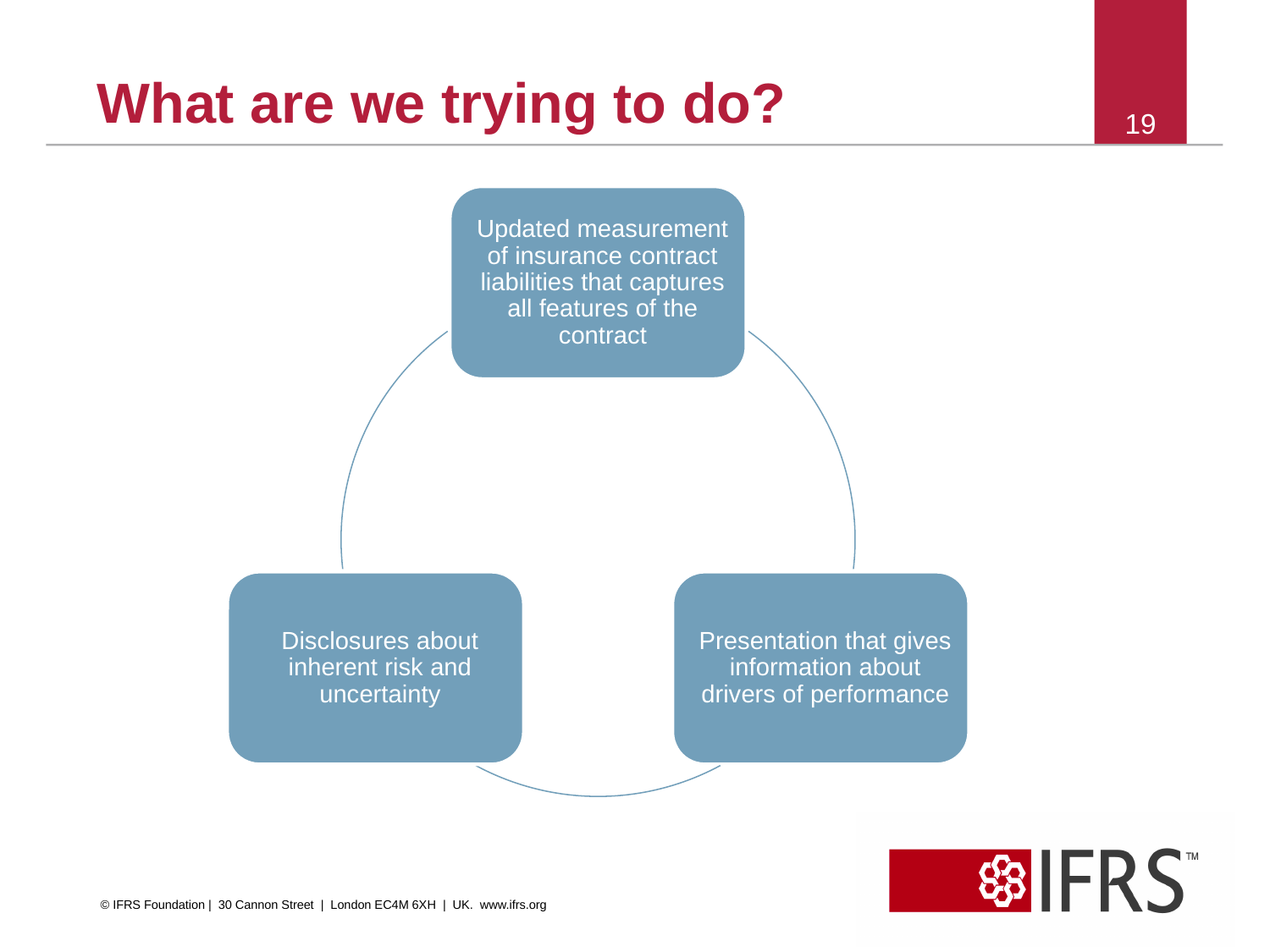

# What are we trying to do?
19
Updated measurement of insurance contract liabilities that captures all features of the contract
Presentation that gives information about drivers of performance
Disclosures about inherent risk and uncertainty
© IFRS Foundation |  30 Cannon Street  |  London EC4M 6XH  |  UK.  www.ifrs.org